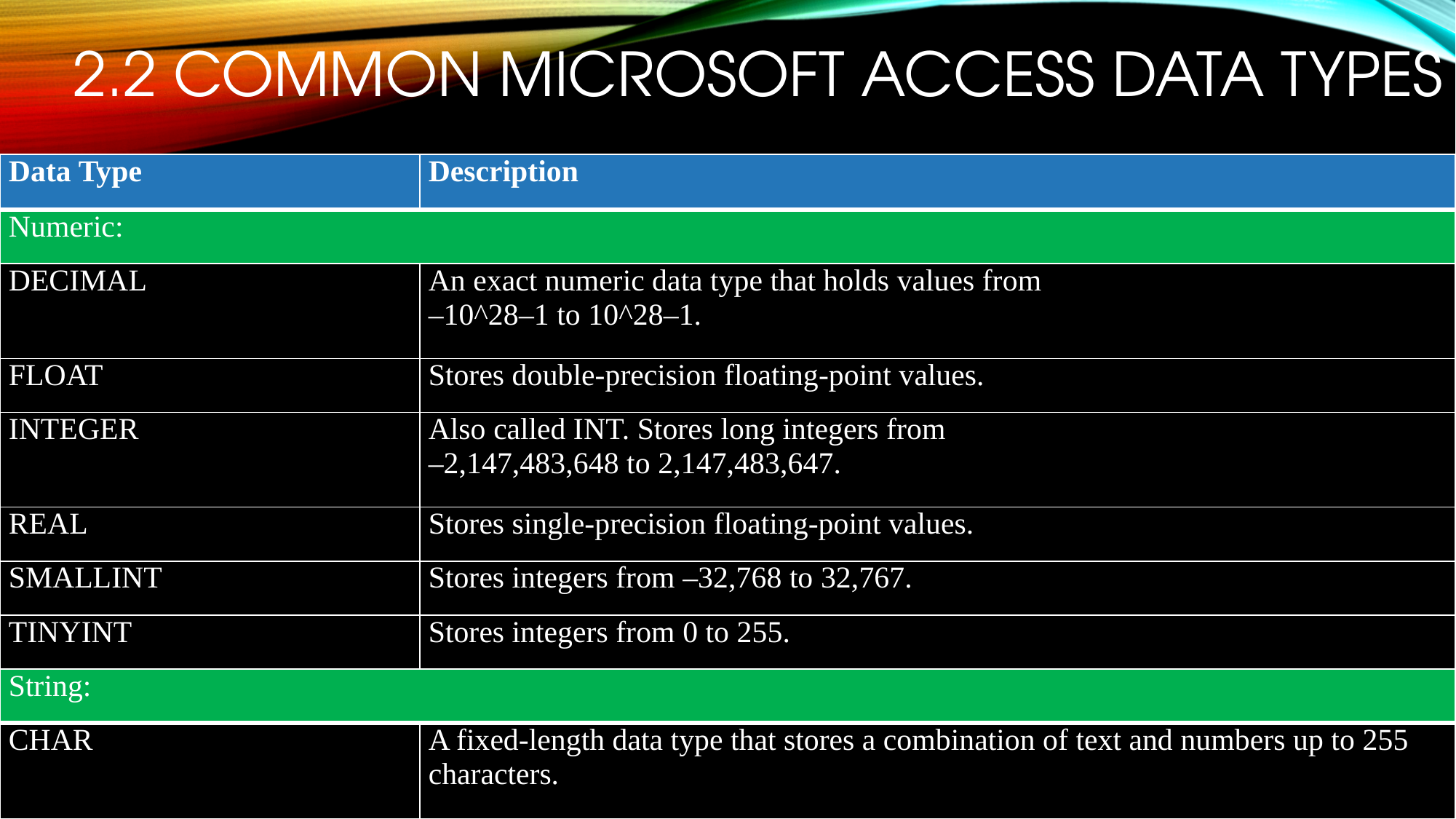

# 2.2 Common Microsoft Access data types
| Data Type | Description |
| --- | --- |
| Numeric: |  |
| DECIMAL | An exact numeric data type that holds values from –10^28–1 to 10^28–1. |
| FLOAT | Stores double-precision floating-point values. |
| INTEGER | Also called INT. Stores long integers from –2,147,483,648 to 2,147,483,647. |
| REAL | Stores single-precision floating-point values. |
| SMALLINT | Stores integers from –32,768 to 32,767. |
| TINYINT | Stores integers from 0 to 255. |
| String: |  |
| CHAR | A fixed-length data type that stores a combination of text and numbers up to 255 characters. |